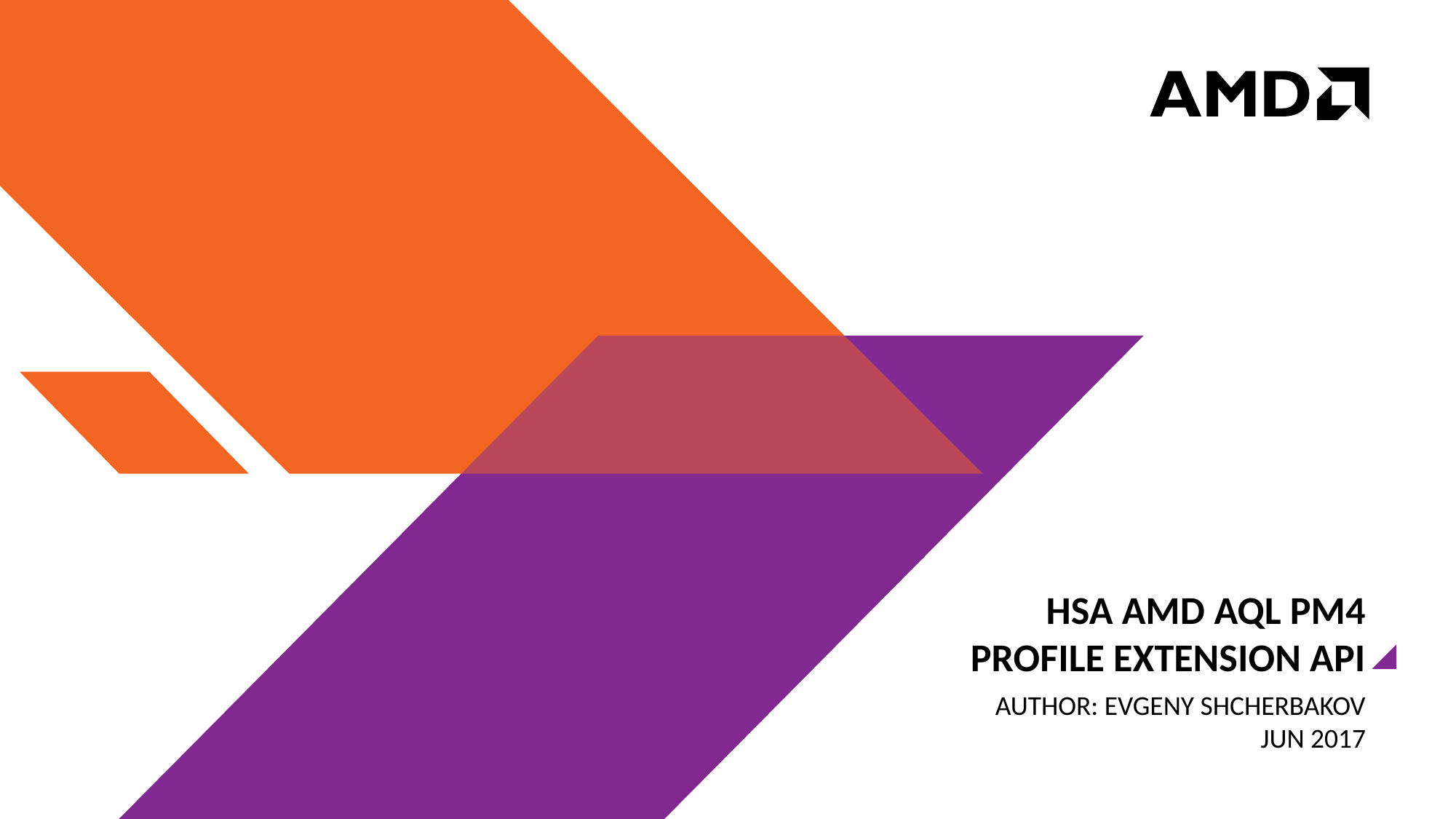

# HSA AMD AQL PM4 profile extension API
Author: Evgeny Shcherbakov
Jun 2017